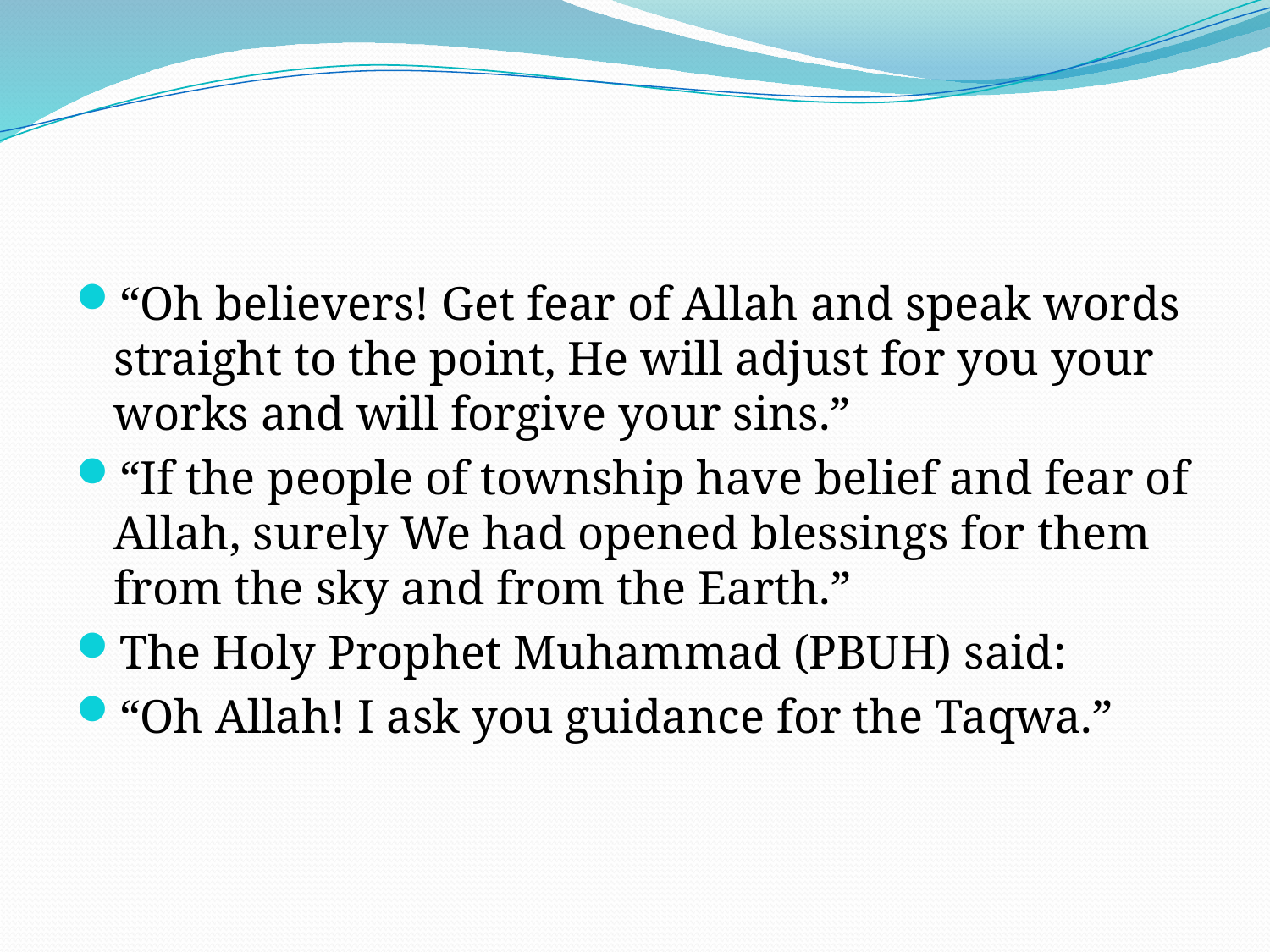

“Oh believers! Get fear of Allah and speak words straight to the point, He will adjust for you your works and will forgive your sins.”
“If the people of township have belief and fear of Allah, surely We had opened blessings for them from the sky and from the Earth.”
The Holy Prophet Muhammad (PBUH) said:
“Oh Allah! I ask you guidance for the Taqwa.”